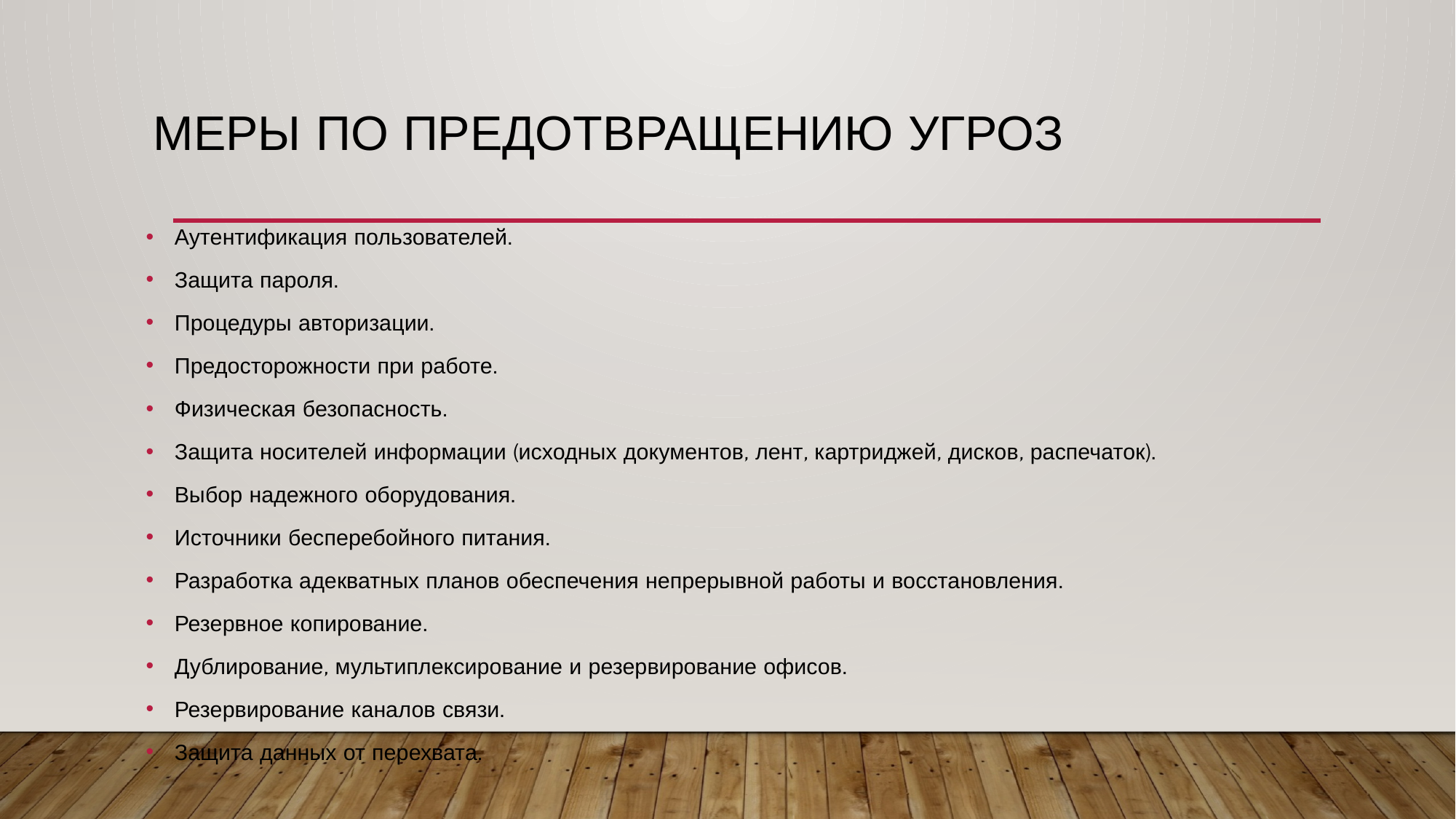

# Меры по предотвращению угроз
Аутентификация пользователей.
Защита пароля.
Процедуры авторизации.
Предосторожности при работе.
Физическая безопасность.
Защита носителей информации (исходных документов, лент, картриджей, дисков, распечаток).
Выбор надежного оборудования.
Источники бесперебойного питания.
Разработка адекватных планов обеспечения непрерывной работы и восстановления.
Резервное копирование.
Дублирование, мультиплексирование и резервирование офисов.
Резервирование каналов связи.
Защита данных от перехвата.